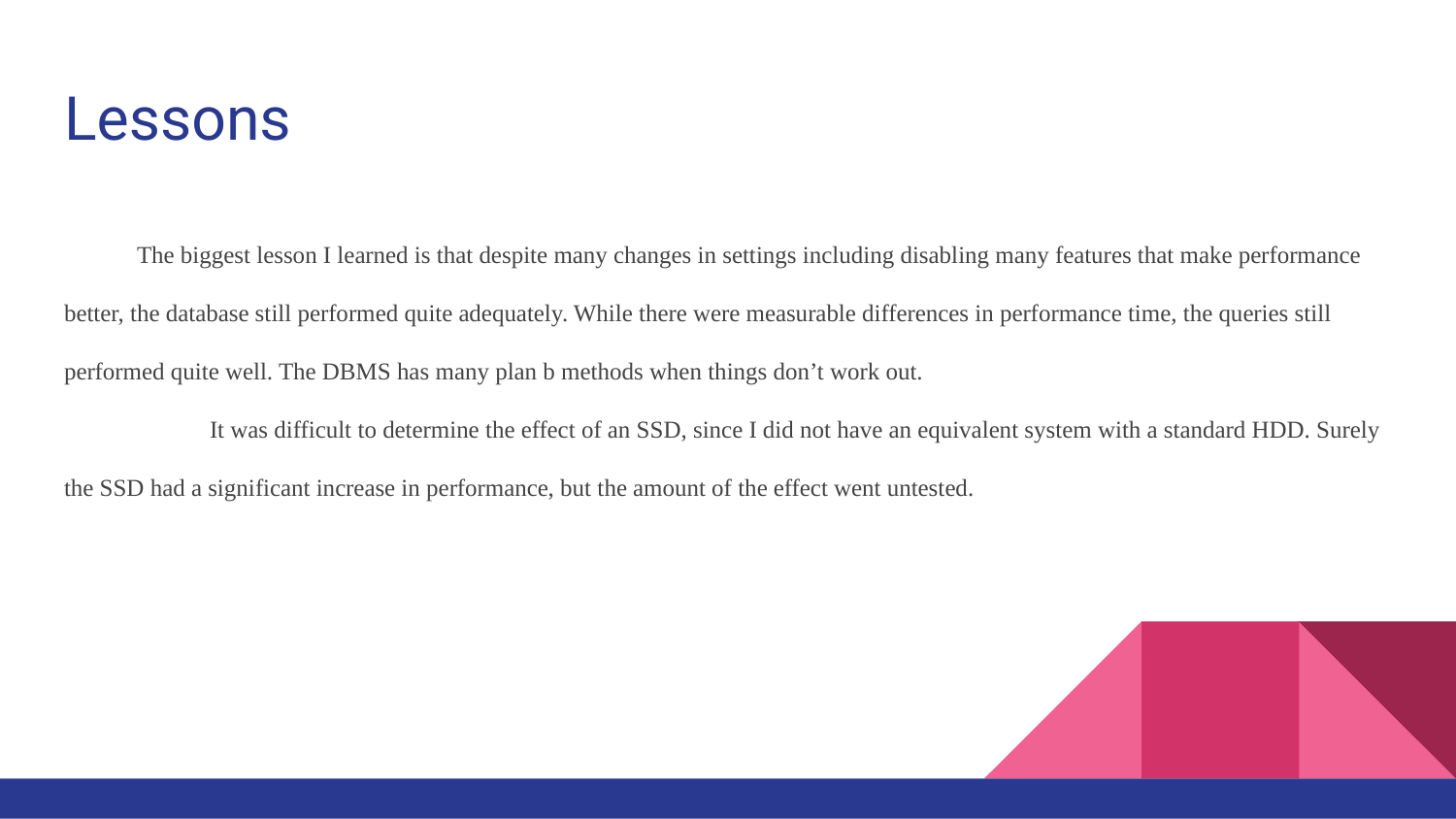

# Lessons
The biggest lesson I learned is that despite many changes in settings including disabling many features that make performance better, the database still performed quite adequately. While there were measurable differences in performance time, the queries still performed quite well. The DBMS has many plan b methods when things don’t work out.
        	It was difficult to determine the effect of an SSD, since I did not have an equivalent system with a standard HDD. Surely the SSD had a significant increase in performance, but the amount of the effect went untested.